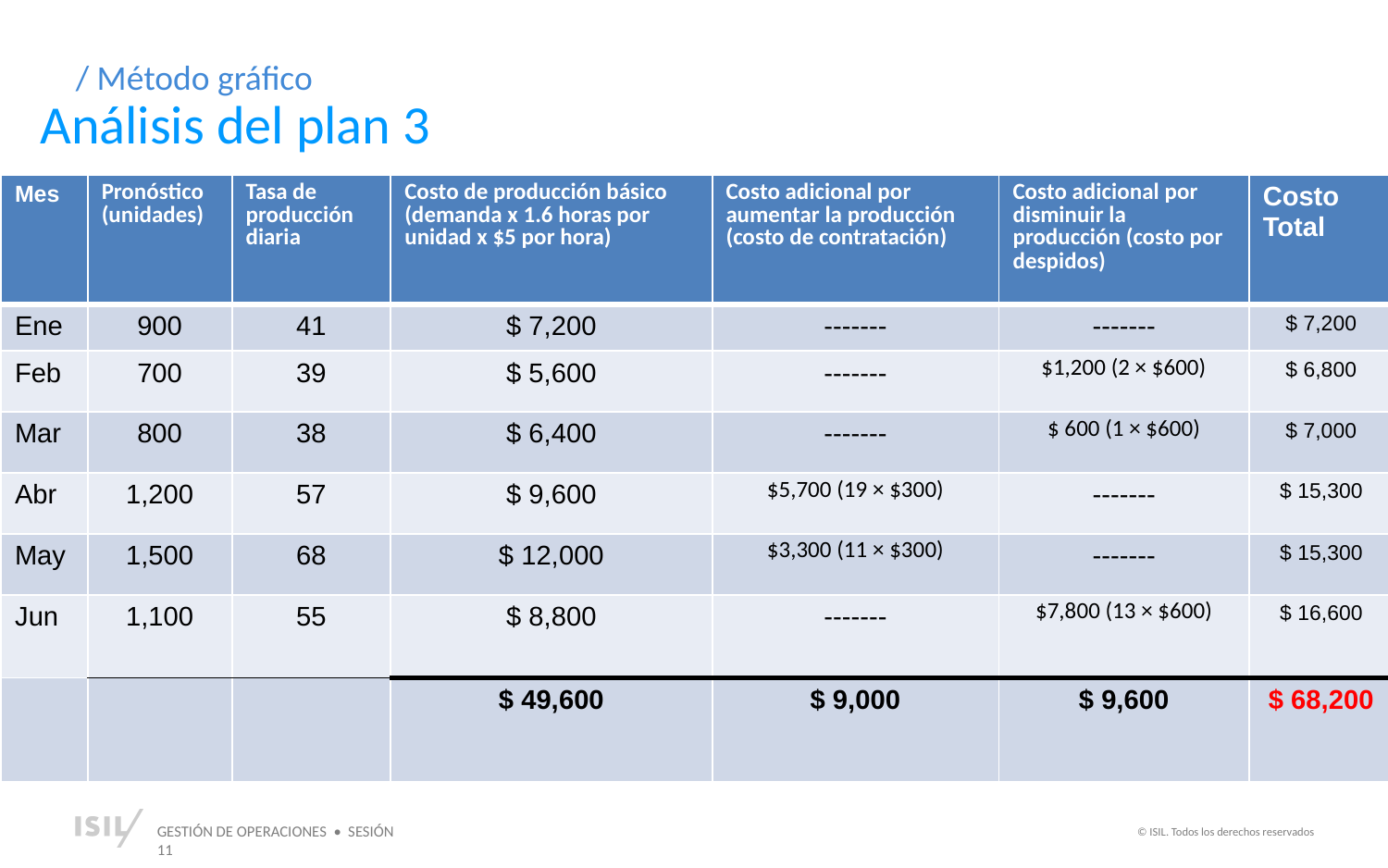

/ Método gráfico
Análisis del plan 3
| Mes | Pronóstico (unidades) | Tasa de producción diaria | Costo de producción básico (demanda x 1.6 horas por unidad x $5 por hora) | Costo adicional por aumentar la producción (costo de contratación) | Costo adicional por disminuir la producción (costo por despidos) | Costo Total |
| --- | --- | --- | --- | --- | --- | --- |
| Ene | 900 | 41 | $ 7,200 | ------- | ------- | $ 7,200 |
| Feb | 700 | 39 | $ 5,600 | ------- | $1,200 (2 × $600) | $ 6,800 |
| Mar | 800 | 38 | $ 6,400 | ------- | $ 600 (1 × $600) | $ 7,000 |
| Abr | 1,200 | 57 | $ 9,600 | $5,700 (19 × $300) | ------- | $ 15,300 |
| May | 1,500 | 68 | $ 12,000 | $3,300 (11 × $300) | ------- | $ 15,300 |
| Jun | 1,100 | 55 | $ 8,800 | ------- | $7,800 (13 × $600) | $ 16,600 |
|  |  |  | $ 49,600 | $ 9,000 | $ 9,600 | $ 68,200 |